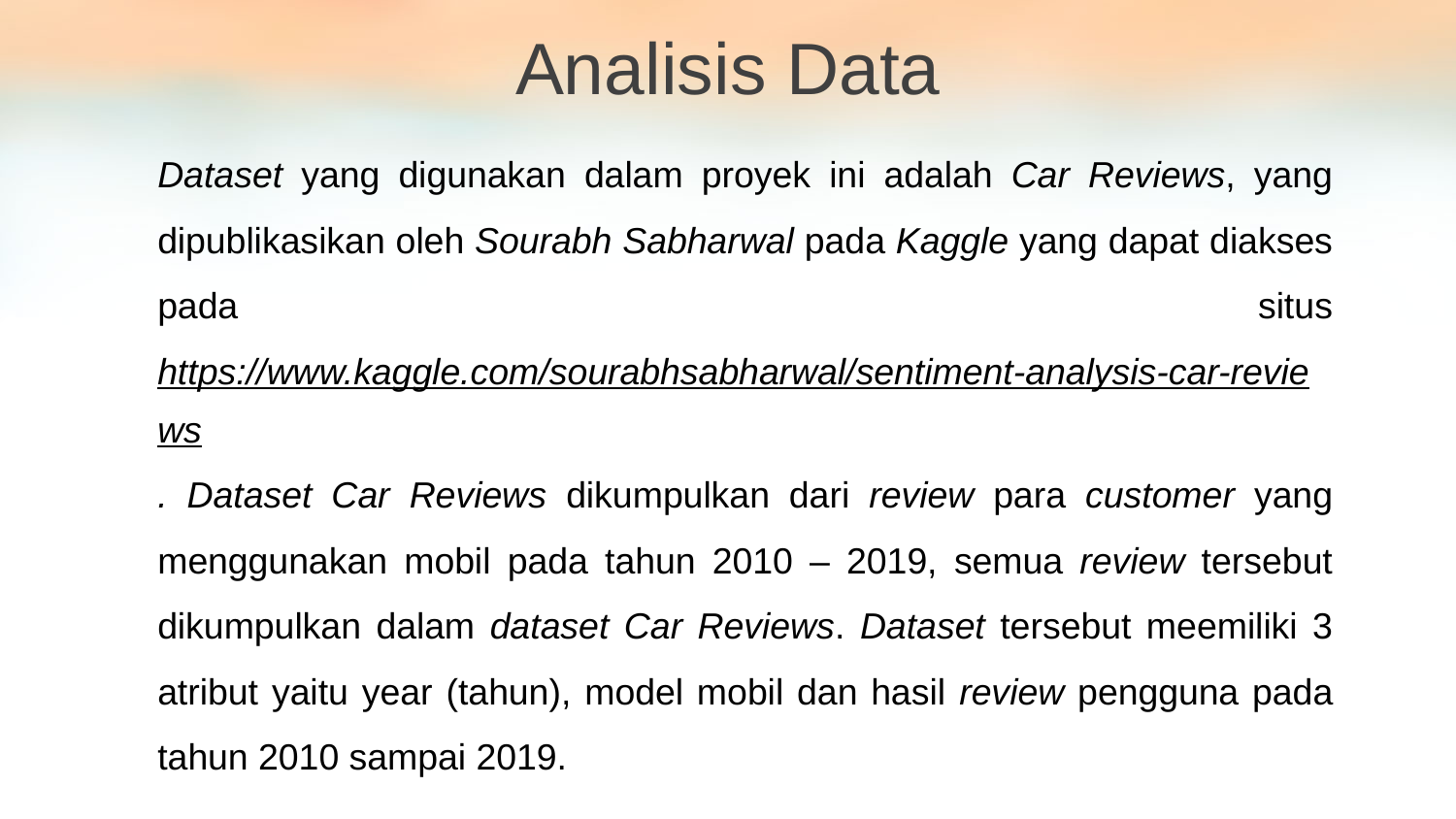

Analisis Data
Dataset yang digunakan dalam proyek ini adalah Car Reviews, yang dipublikasikan oleh Sourabh Sabharwal pada Kaggle yang dapat diakses pada situs https://www.kaggle.com/sourabhsabharwal/sentiment-analysis-car-reviews. Dataset Car Reviews dikumpulkan dari review para customer yang menggunakan mobil pada tahun 2010 – 2019, semua review tersebut dikumpulkan dalam dataset Car Reviews. Dataset tersebut meemiliki 3 atribut yaitu year (tahun), model mobil dan hasil review pengguna pada tahun 2010 sampai 2019.